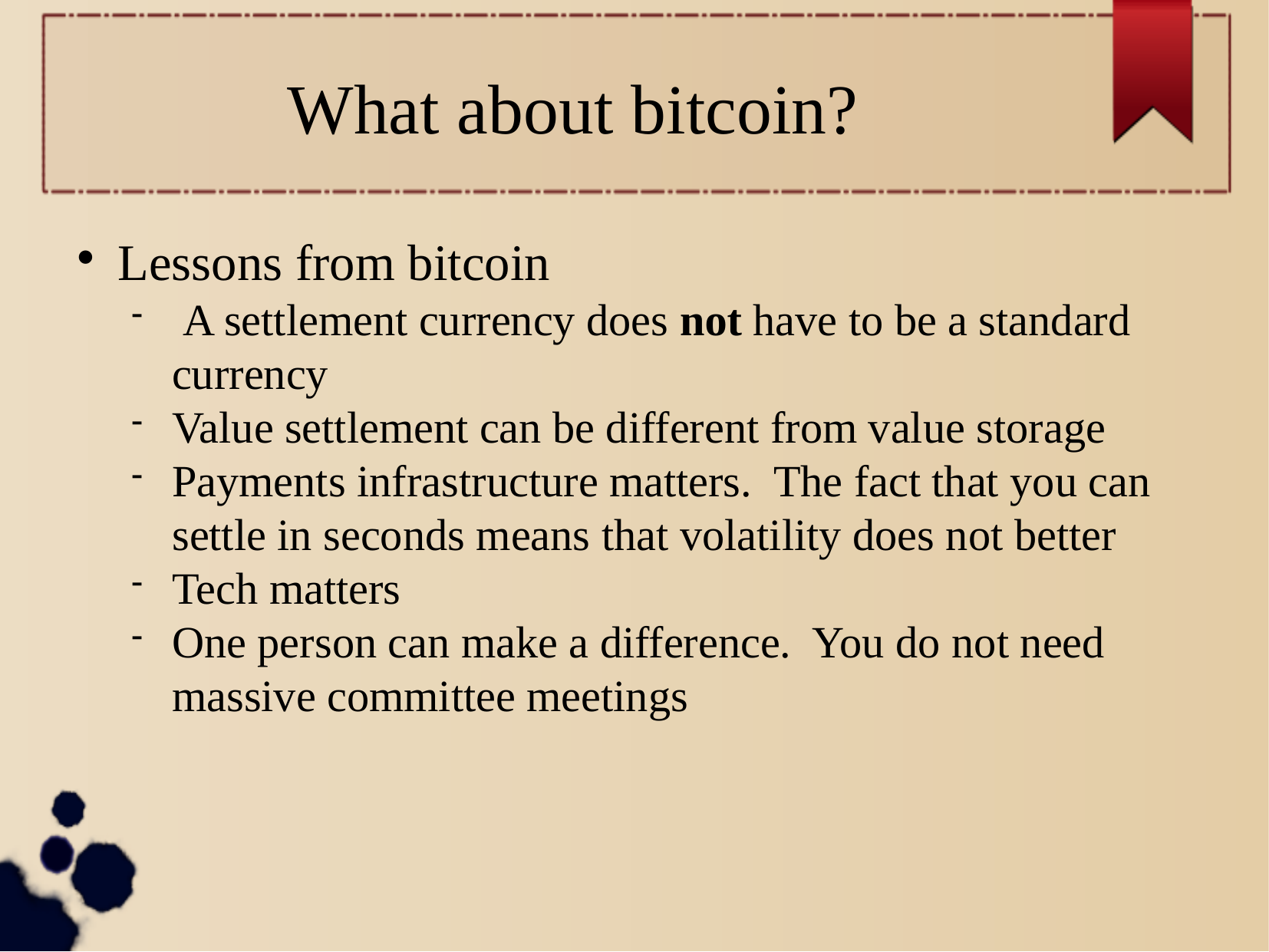

What about bitcoin?
Lessons from bitcoin
 A settlement currency does not have to be a standard currency
Value settlement can be different from value storage
Payments infrastructure matters.  The fact that you can settle in seconds means that volatility does not better
Tech matters
One person can make a difference.  You do not need massive committee meetings